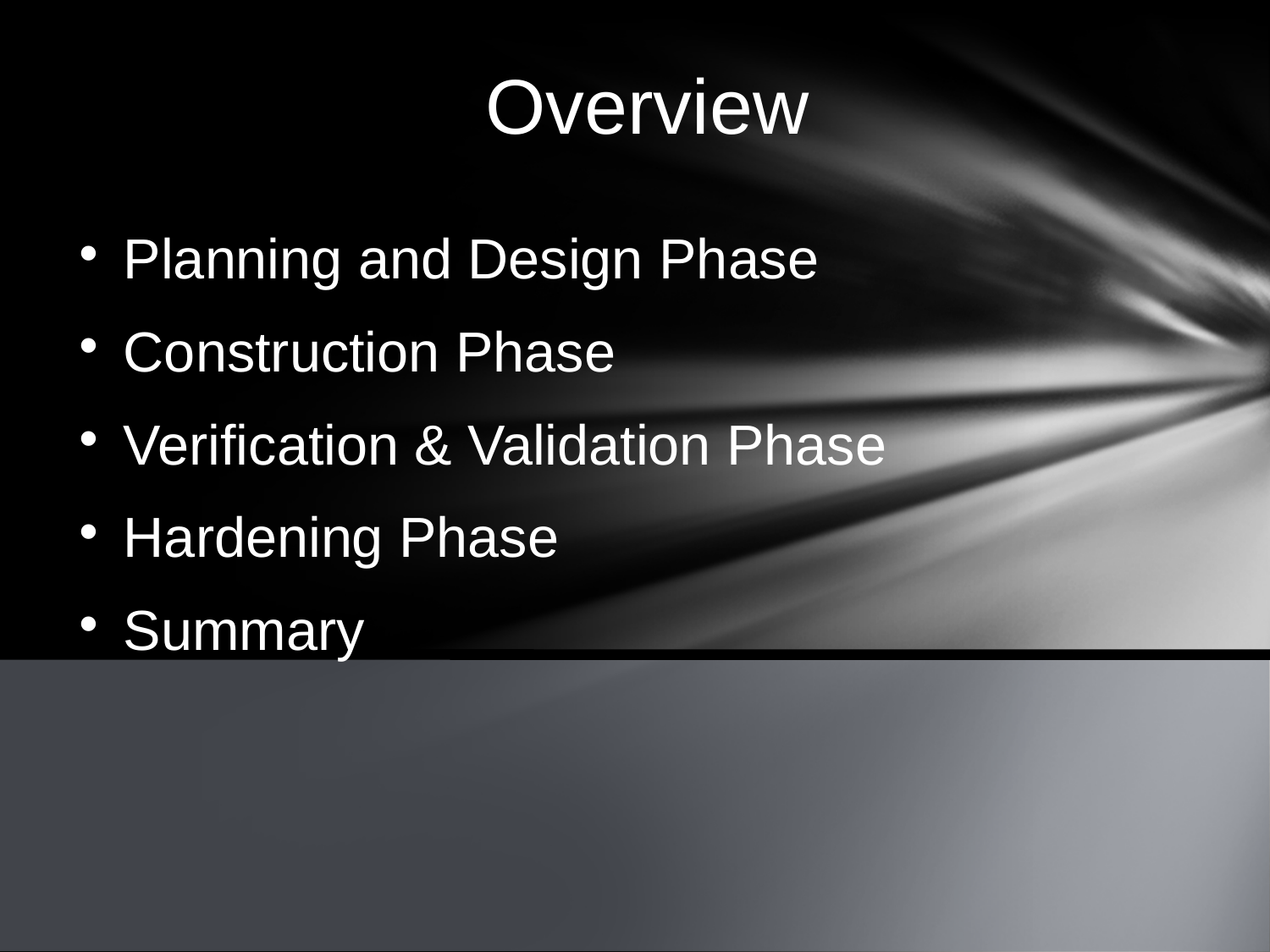

Overview
Planning and Design Phase
Construction Phase
Verification & Validation Phase
Hardening Phase
Summary